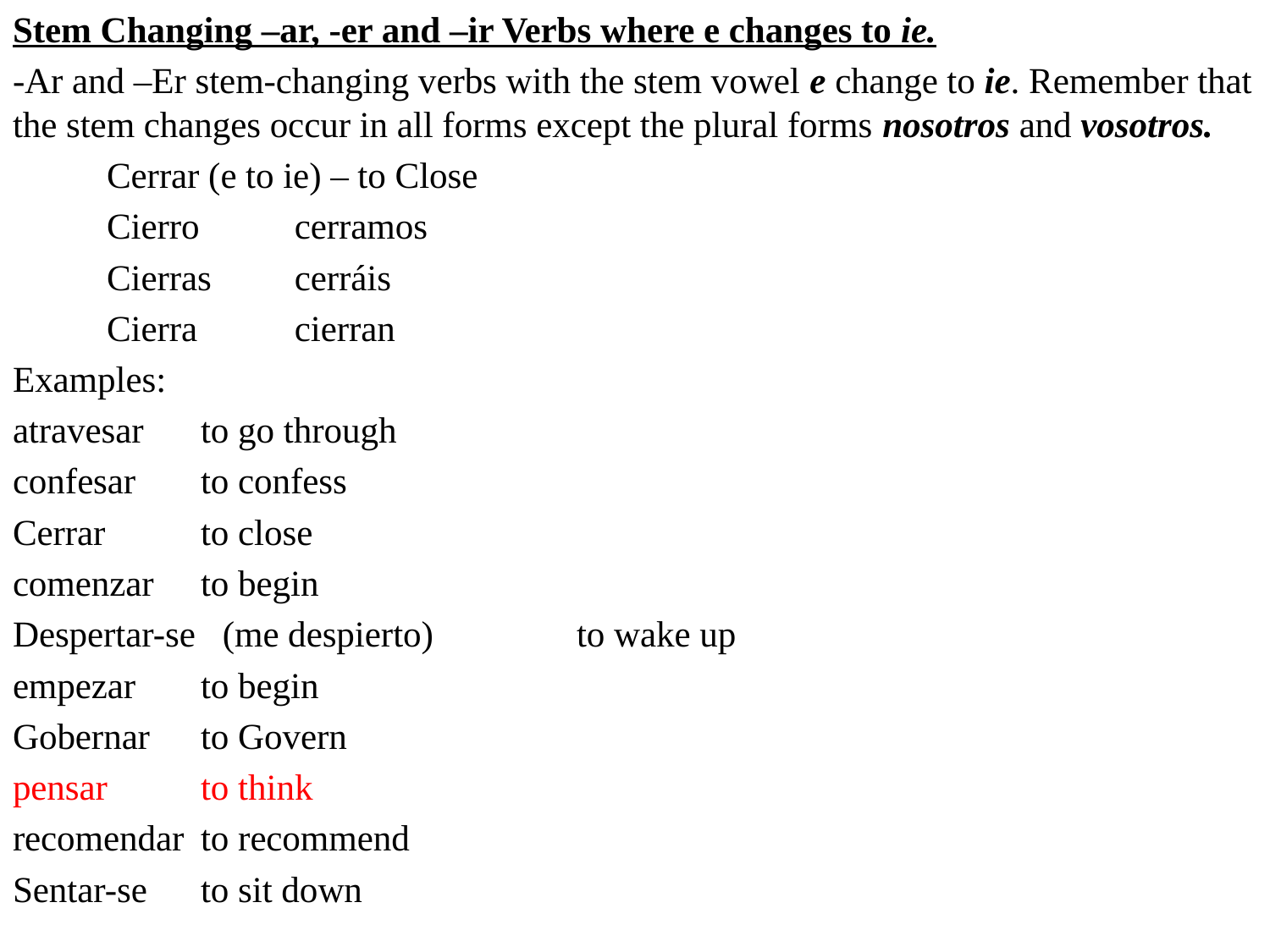

Stem Changing –ar, -er and –ir Verbs where e changes to ie.
-Ar and –Er stem-changing verbs with the stem vowel e change to ie. Remember that the stem changes occur in all forms except the plural forms nosotros and vosotros.
		Cerrar (e to ie) – to Close
	Cierro 				cerramos
	Cierras 			cerráis
	Cierra 				cierran
Examples:
atravesar 		to go through
confesar 		to confess
Cerrar 			to close
comenzar 		to begin
Despertar-se   (me despierto)		to wake up
empezar 		to begin
Gobernar 		to Govern
pensar 			to think
recomendar 		to recommend
Sentar-se 		to sit down